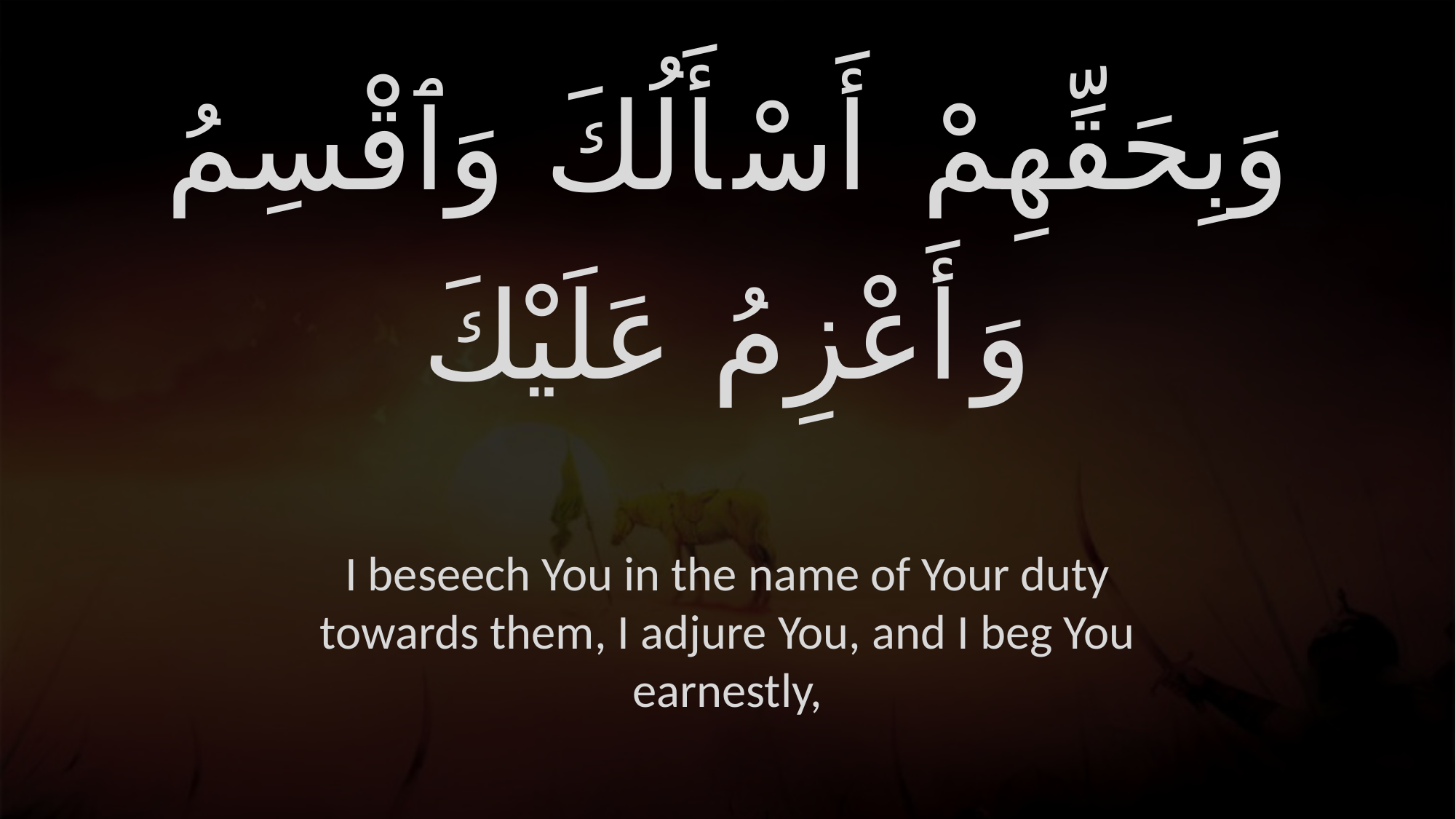

# وَبِحَقِّهِمْ أَسْأَلُكَ وَٱقْسِمُ وَأَعْزِمُ عَلَيْكَ
I beseech You in the name of Your duty towards them, I adjure You, and I beg You earnestly,